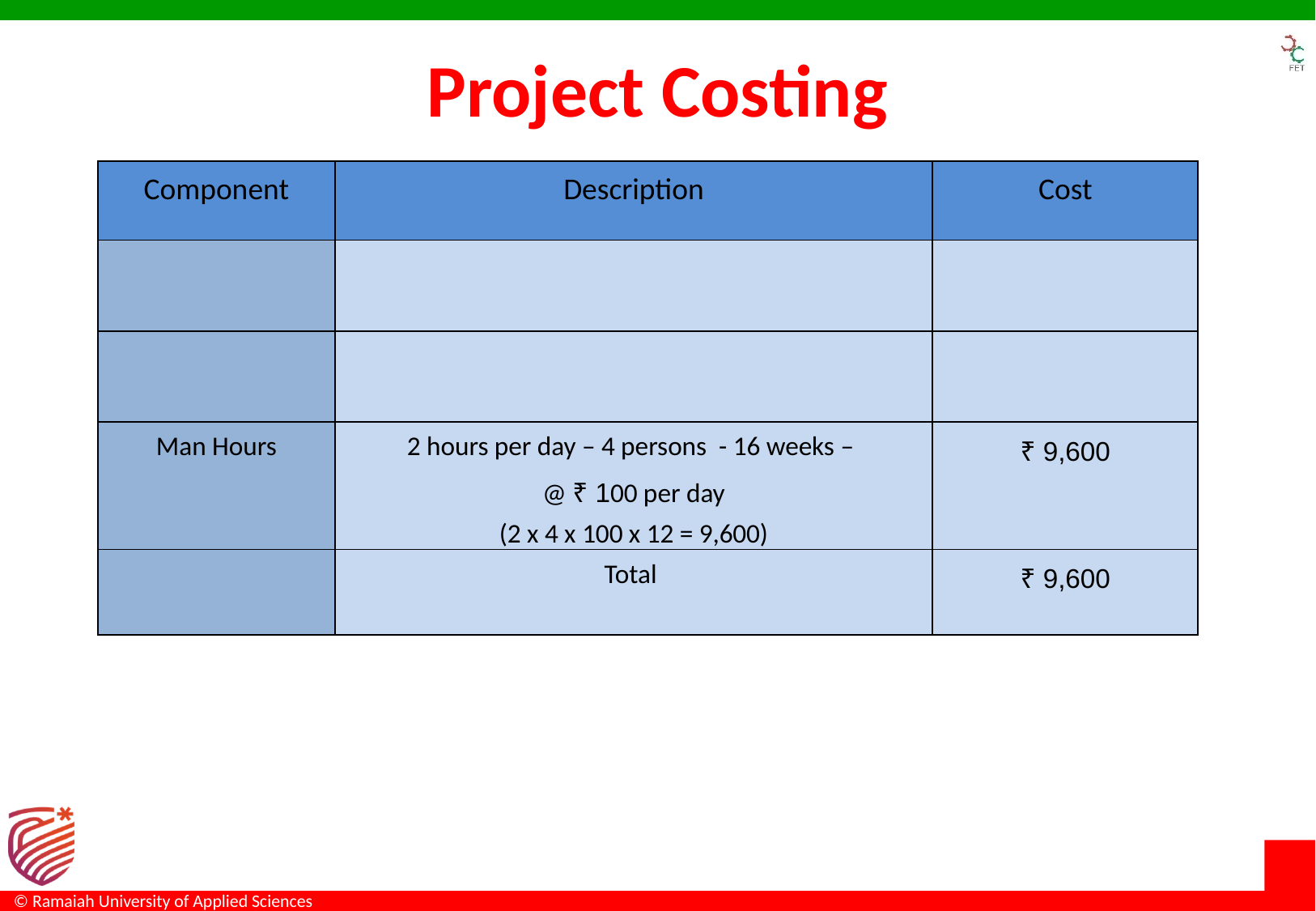

# Project Costing
| Component | Description | Cost |
| --- | --- | --- |
|  |  |  |
|  |  |  |
| Man Hours | 2 hours per day – 4 persons - 16 weeks – @ ₹ 100 per day (2 x 4 x 100 x 12 = 9,600) | ₹ 9,600 |
|  | Total | ₹ 9,600 |